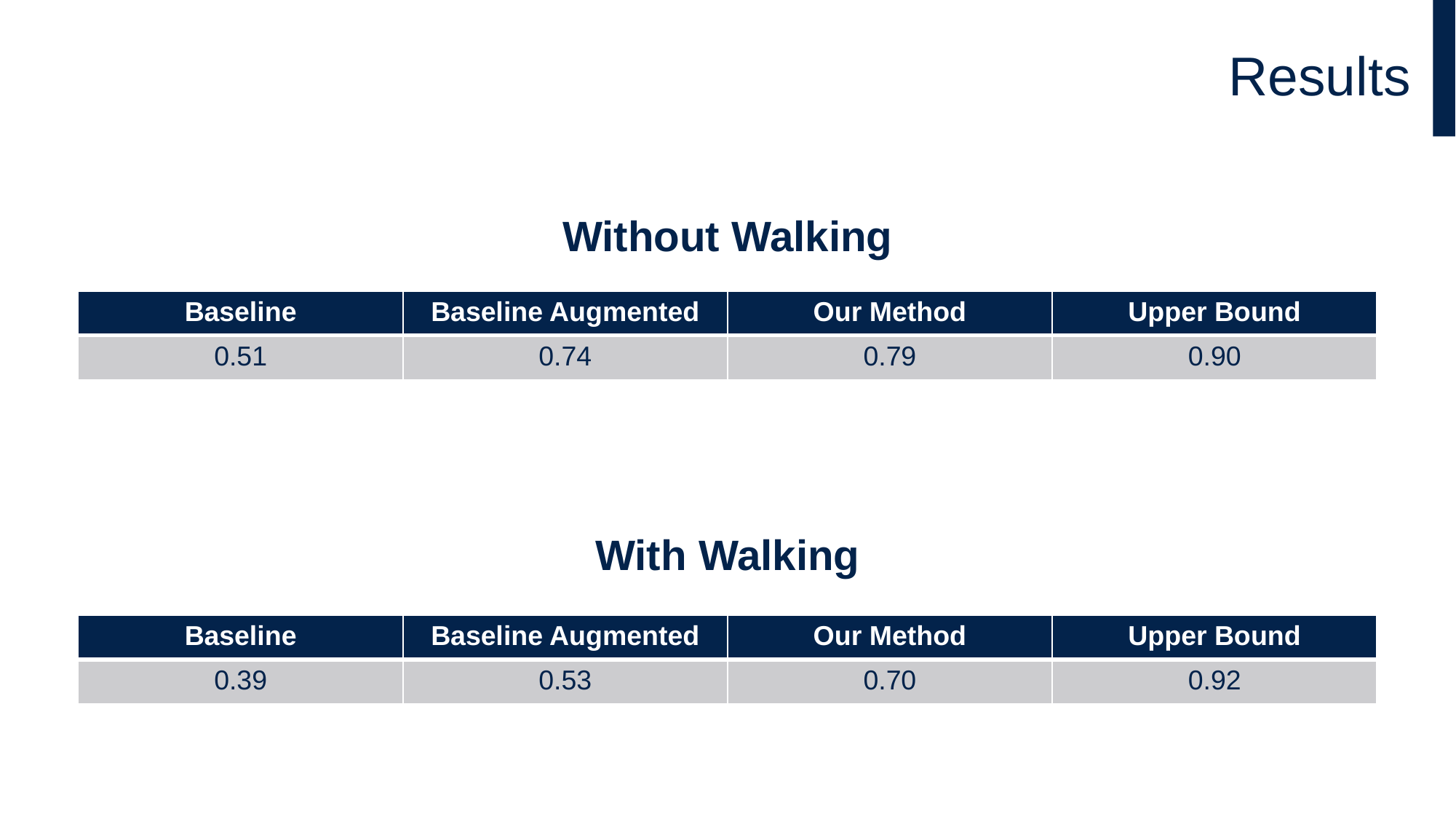

# Results
Without Walking
| Baseline | Baseline Augmented | Our Method | Upper Bound |
| --- | --- | --- | --- |
| 0.51 | 0.74 | 0.79 | 0.90 |
With Walking
| Baseline | Baseline Augmented | Our Method | Upper Bound |
| --- | --- | --- | --- |
| 0.39 | 0.53 | 0.70 | 0.92 |